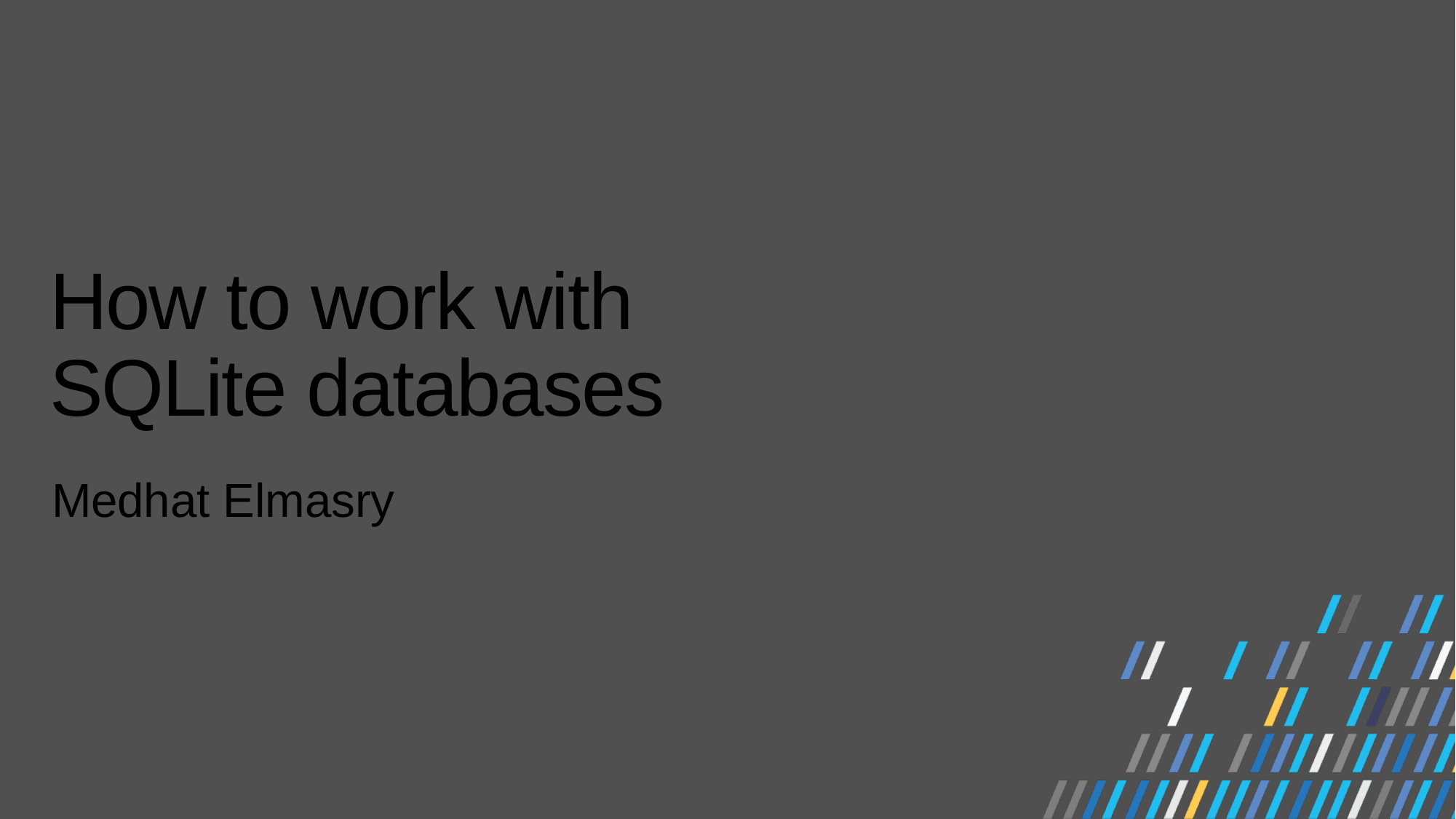

# How to work with SQLite databases
Medhat Elmasry